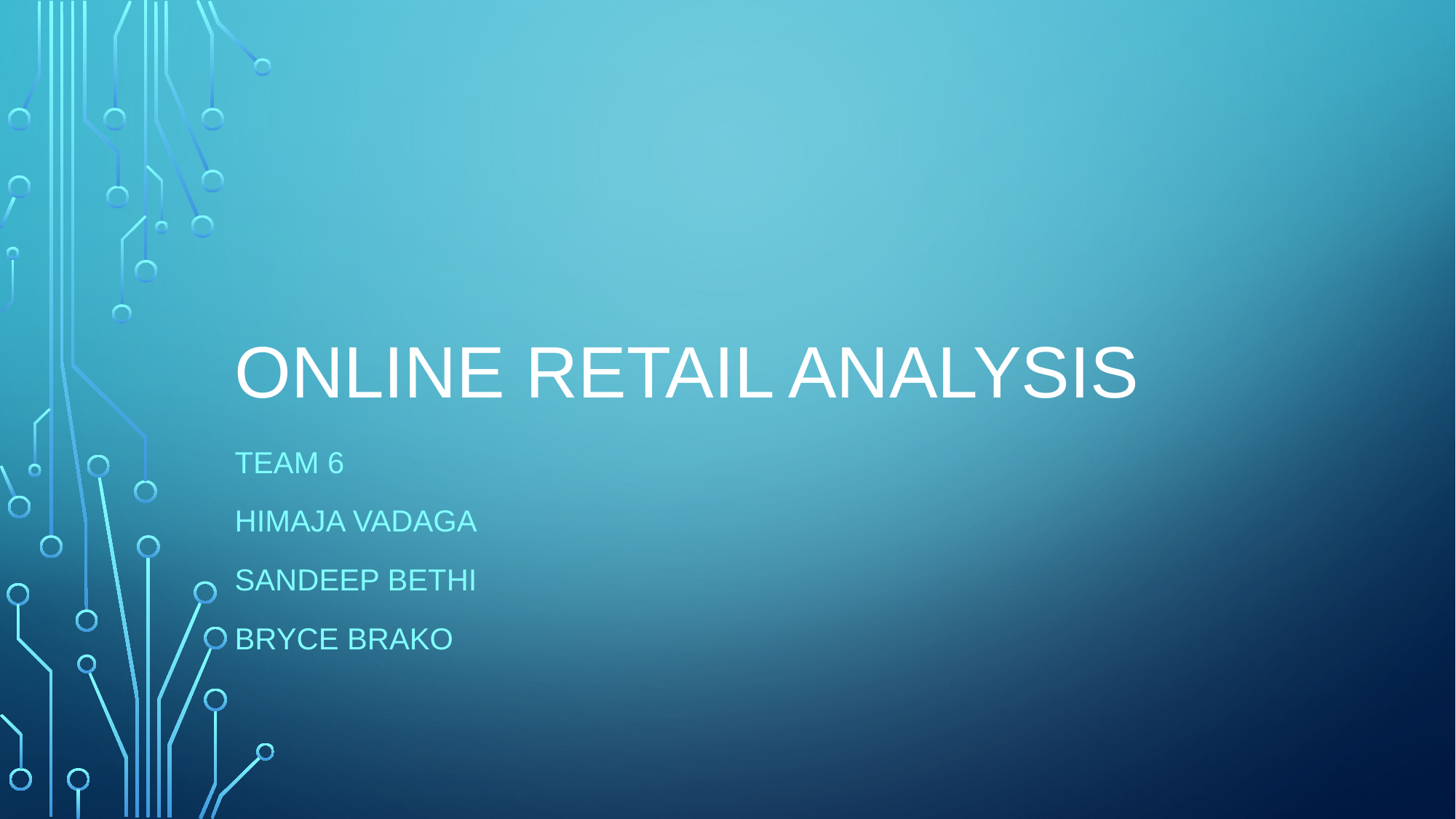

# ONLINE RETAIL ANALYSIS
TEAM 6
Himaja VADAGA
SANDEEP BETHI
BRYCE BRAKO